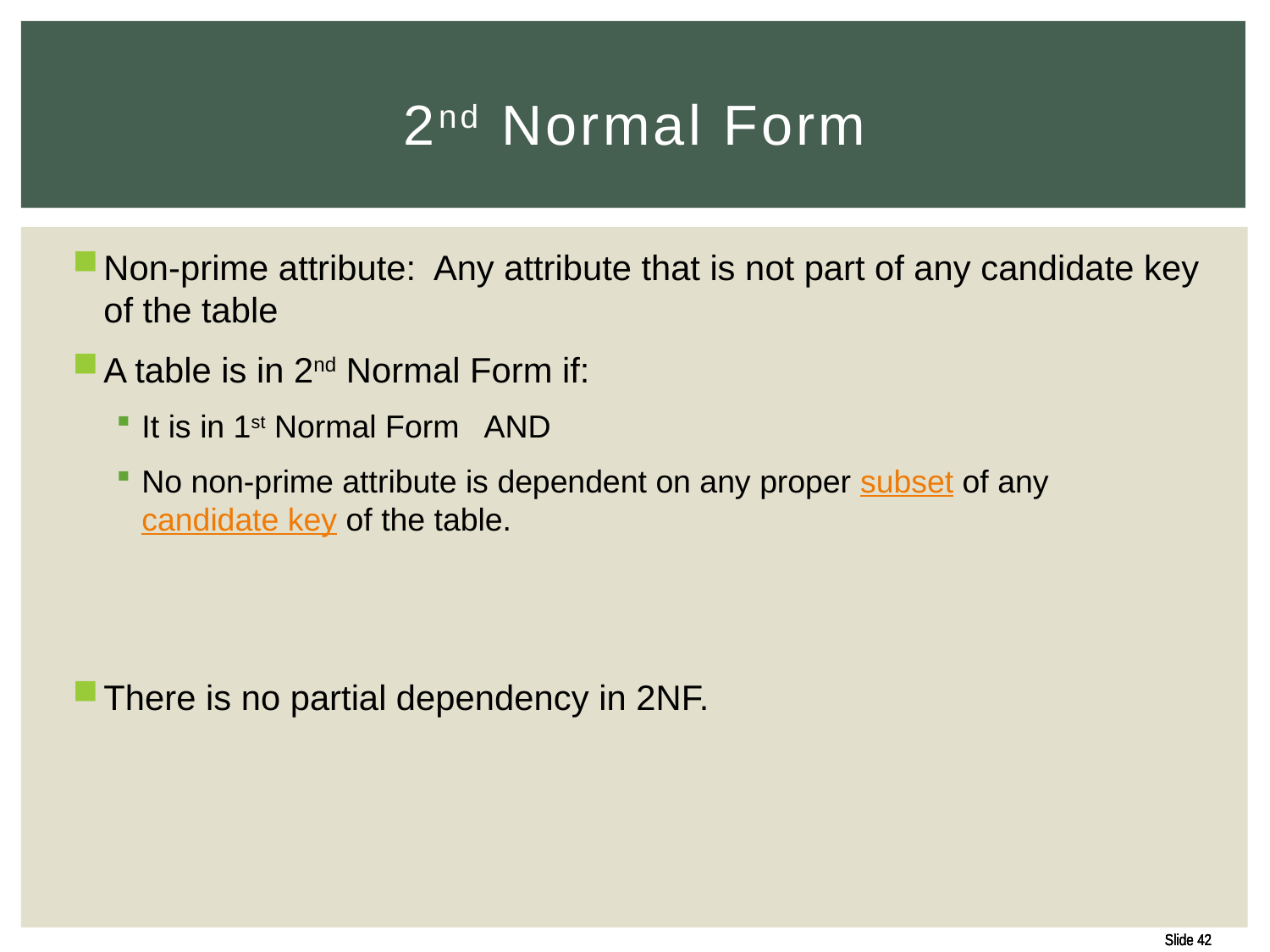

# 2nd Normal Form
Non-prime attribute:  Any attribute that is not part of any candidate key of the table
A table is in 2nd Normal Form if:
It is in 1st Normal Form   AND
No non-prime attribute is dependent on any proper subset of any candidate key of the table.

There is no partial dependency in 2NF.